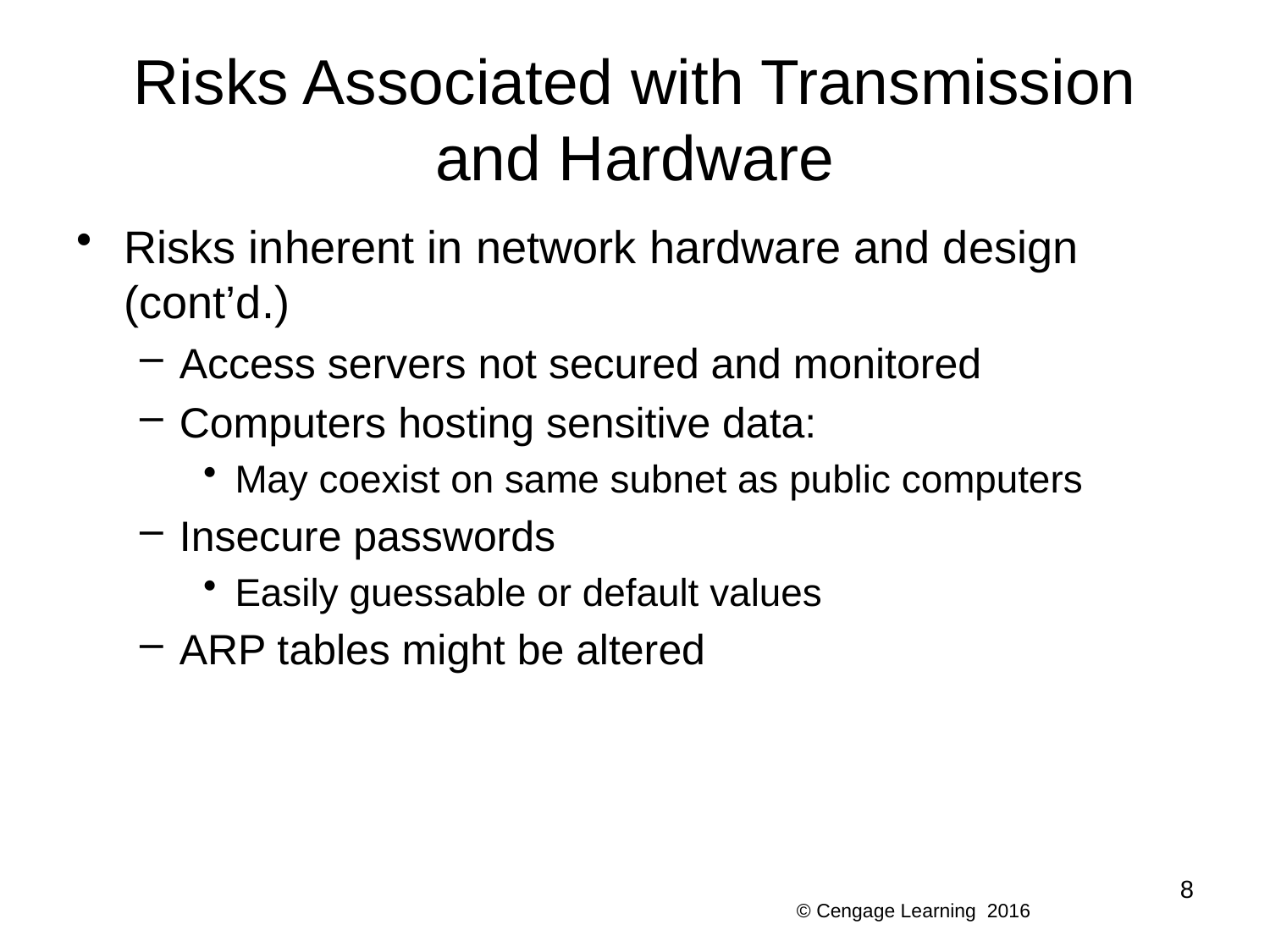

# Risks Associated with Transmission and Hardware
Risks inherent in network hardware and design (cont’d.)
Access servers not secured and monitored
Computers hosting sensitive data:
May coexist on same subnet as public computers
Insecure passwords
Easily guessable or default values
ARP tables might be altered

8